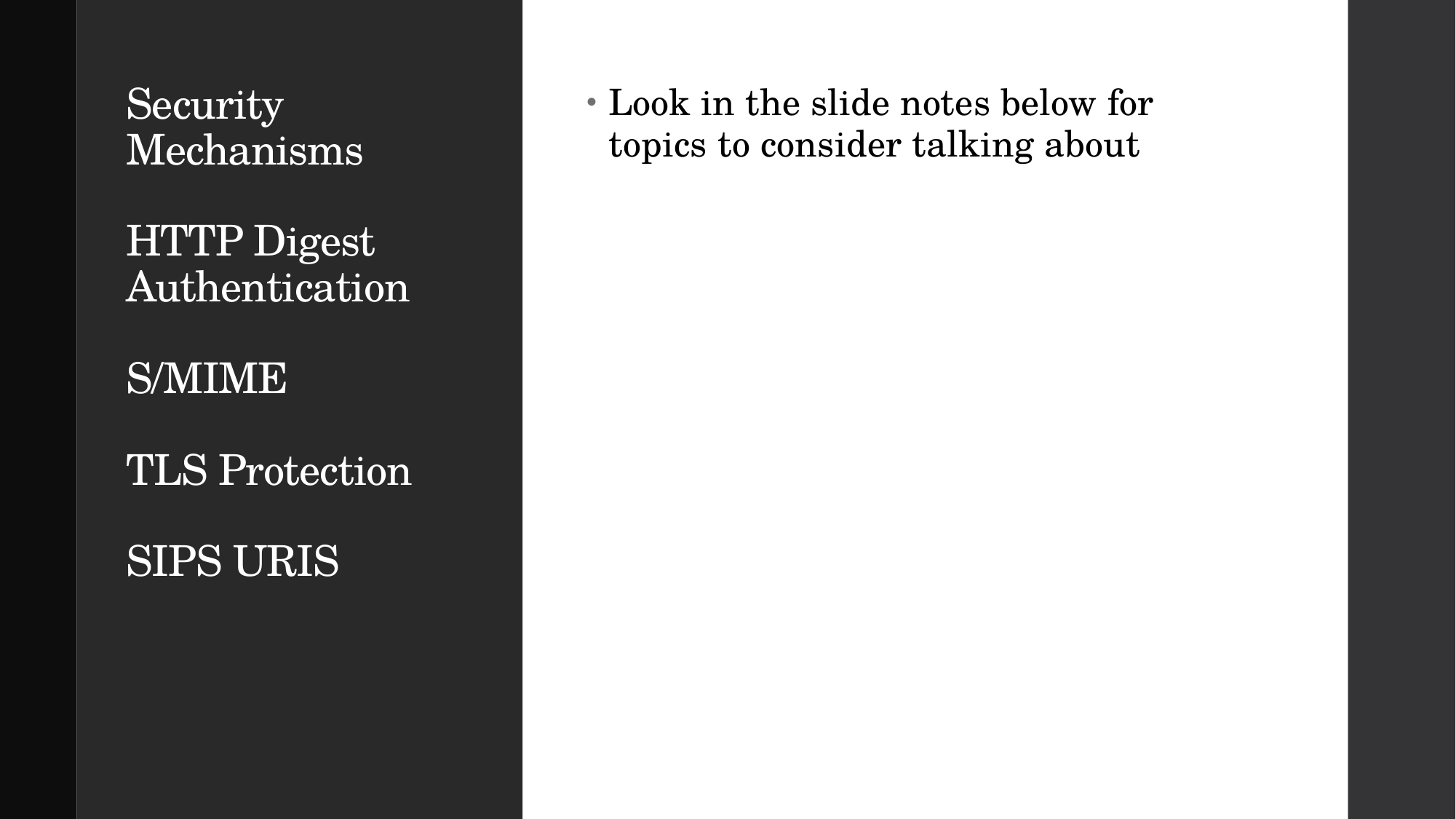

# Security Mechanisms HTTP Digest Authentication S/MIME TLS Protection SIPS URIS
Look in the slide notes below for topics to consider talking about